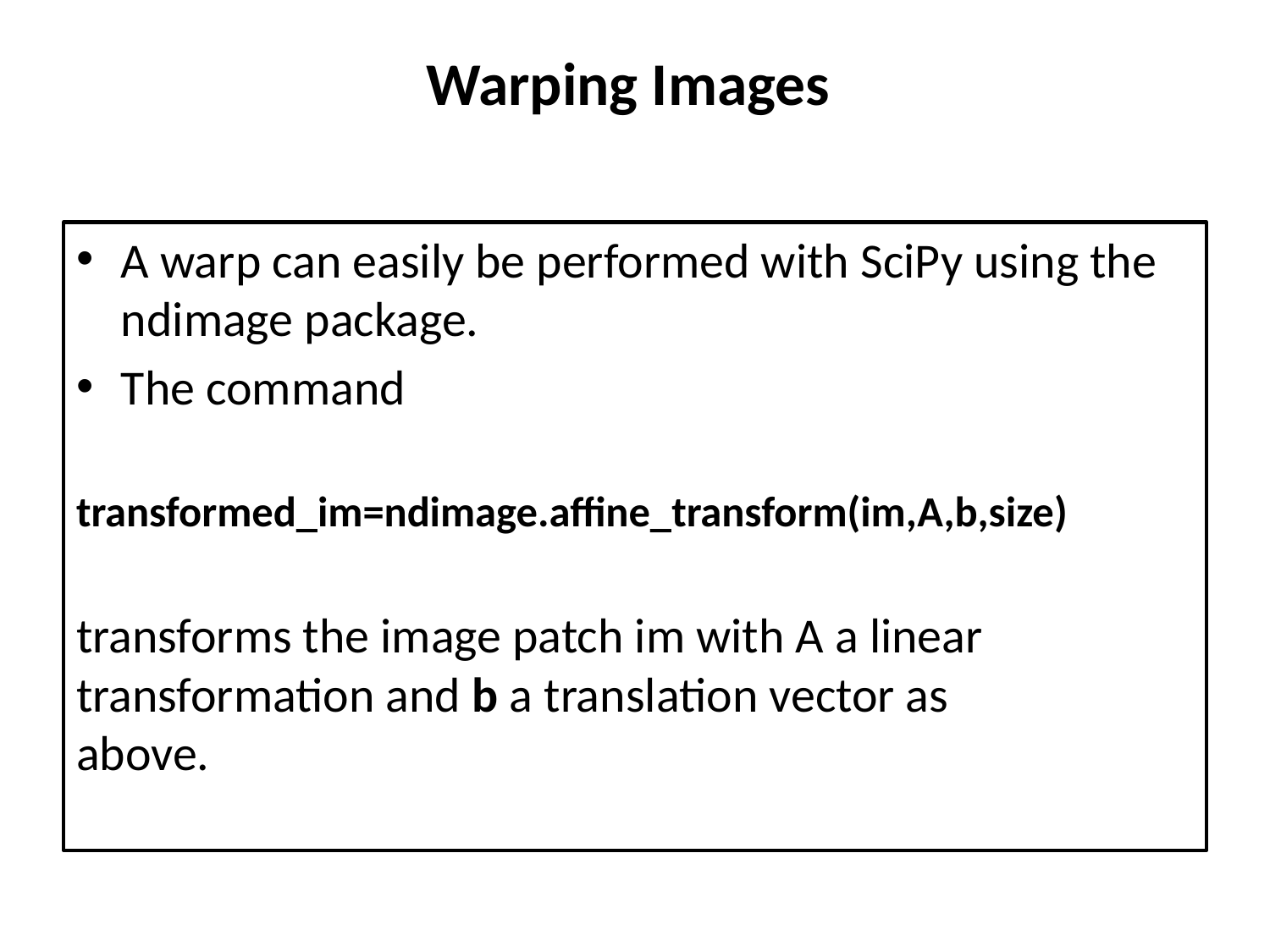

# Warping Images
A warp can easily be performed with SciPy using the ndimage package.
The command
transformed_im=ndimage.affine_transform(im,A,b,size)
transforms the image patch im with A a linear transformation and b a translation vector as
above.